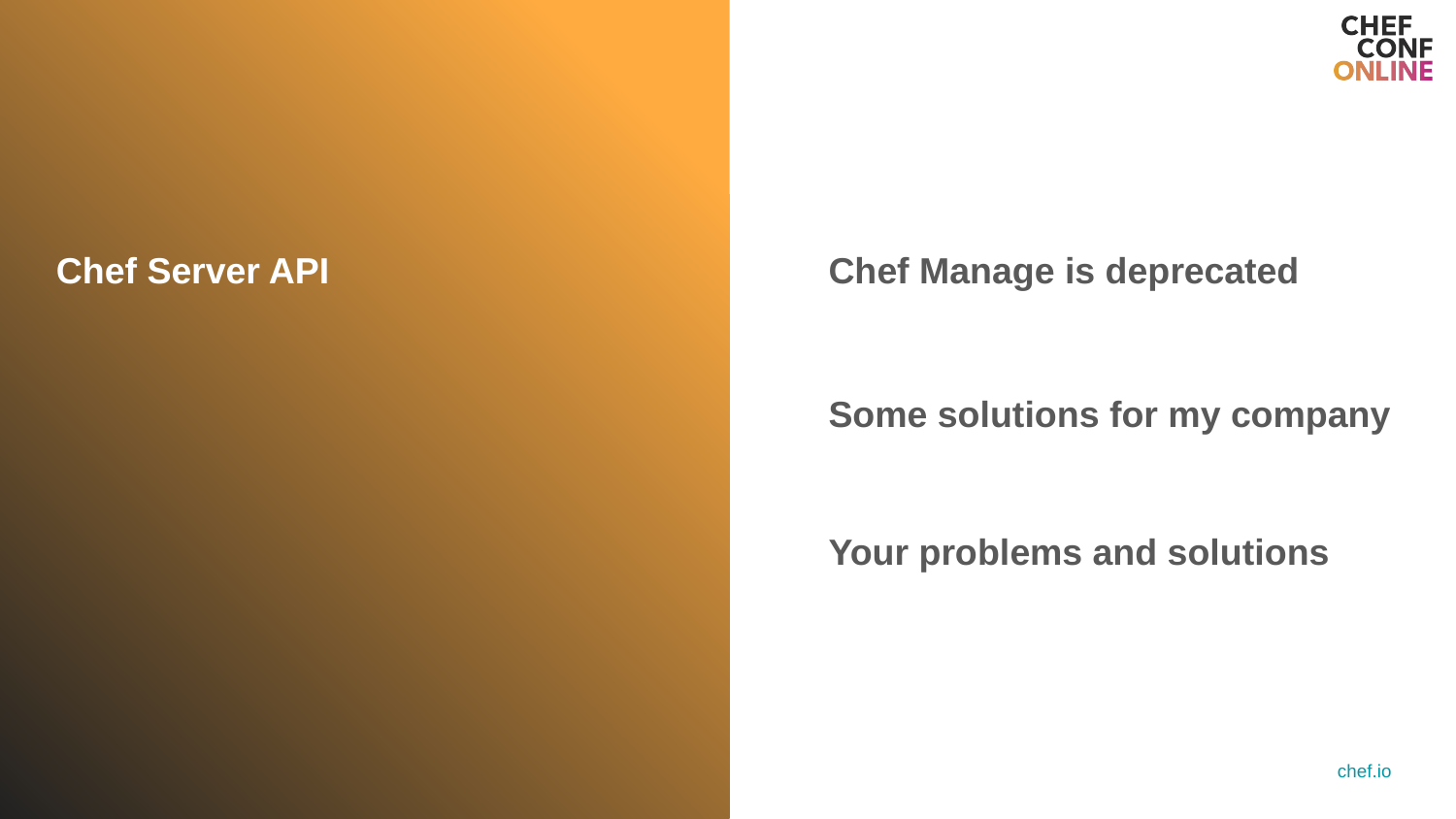

Chef Manage is deprecated
Chef Server API
Some solutions for my company

Your problems and solutions